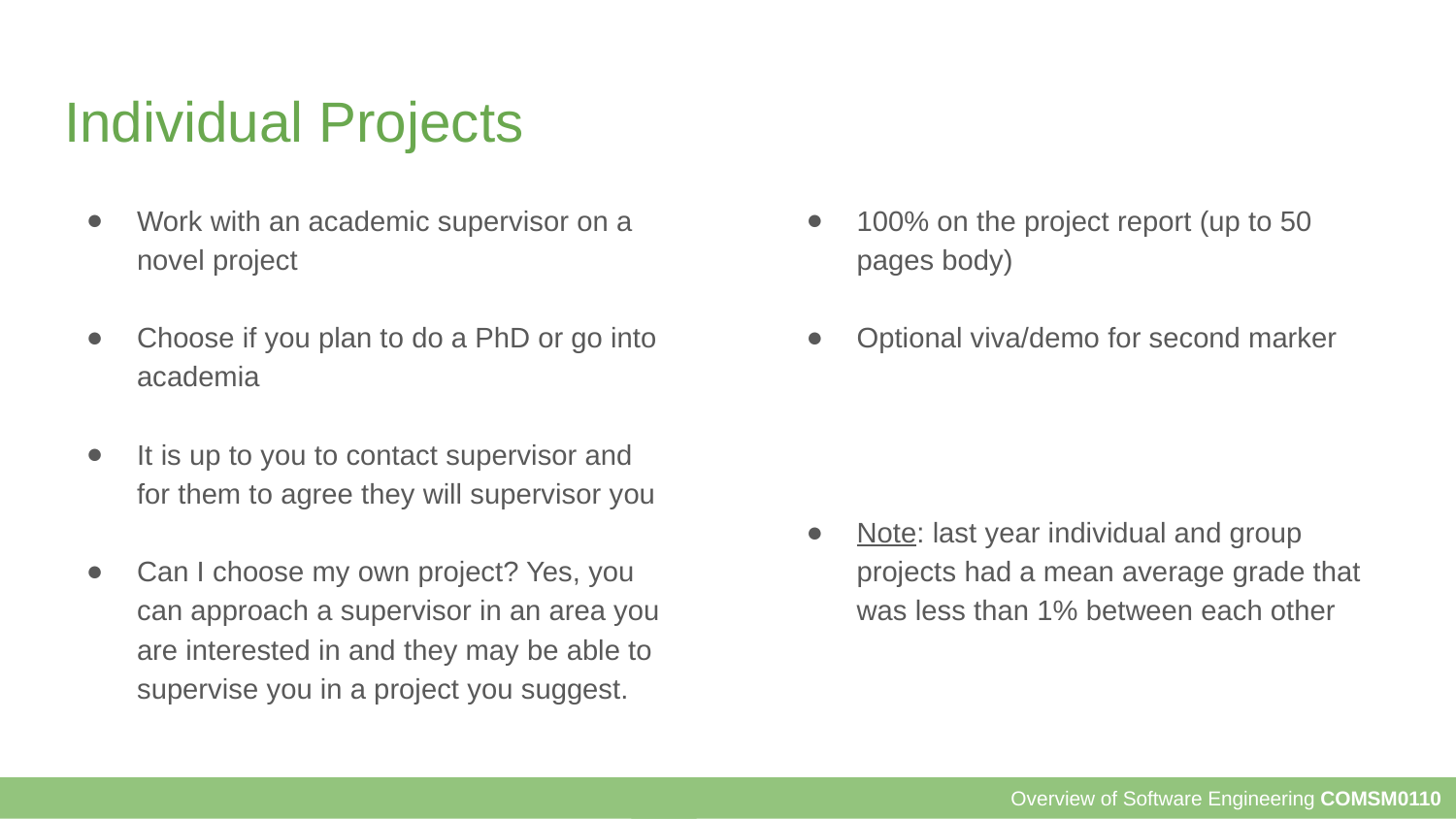

# Individual Projects
Work with an academic supervisor on a novel project

Choose if you plan to do a PhD or go into academia

It is up to you to contact supervisor and for them to agree they will supervisor you

Can I choose my own project? Yes, you can approach a supervisor in an area you are interested in and they may be able to supervise you in a project you suggest.
100% on the project report (up to 50 pages body)

Optional viva/demo for second marker

Note: last year individual and group projects had a mean average grade that was less than 1% between each other